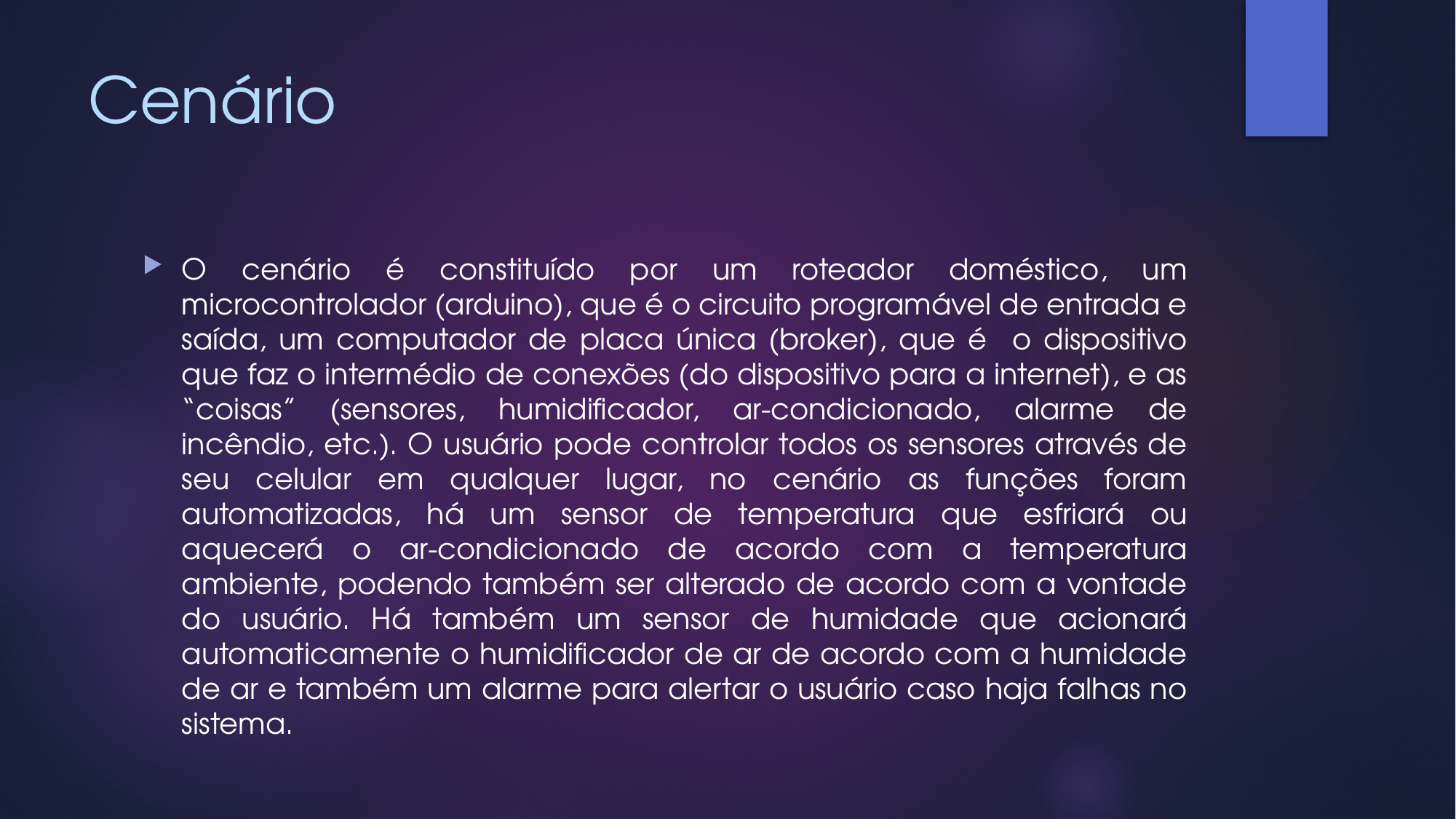

# Cenário
O cenário é constituído por um roteador doméstico, um microcontrolador (arduino), que é o circuito programável de entrada e saída, um computador de placa única (broker), que é  o dispositivo que faz o intermédio de conexões (do dispositivo para a internet), e as “coisas” (sensores, humidificador, ar-condicionado, alarme de incêndio, etc.). O usuário pode controlar todos os sensores através de seu celular em qualquer lugar, no cenário as funções foram automatizadas, há um sensor de temperatura que esfriará ou aquecerá o ar-condicionado de acordo com a temperatura ambiente, podendo também ser alterado de acordo com a vontade do usuário. Há também um sensor de humidade que acionará automaticamente o humidificador de ar de acordo com a humidade de ar e também um alarme para alertar o usuário caso haja falhas no sistema.